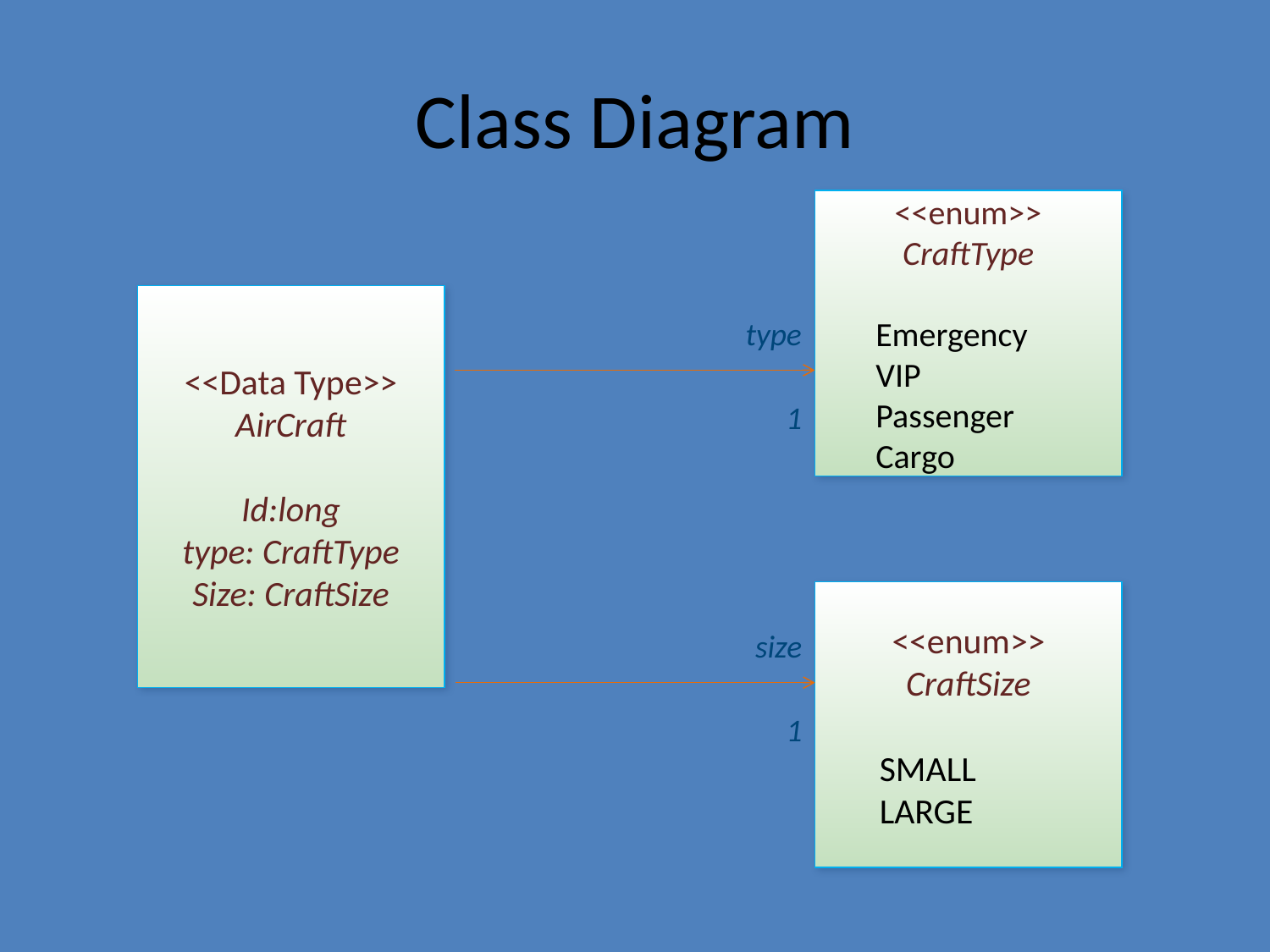

# Class Diagram
<<enum>>
CraftType

        Emergency
        VIP
        Passenger
        Cargo
<<Data Type>>
AirCraft

Id:long
type: CraftType
Size: CraftSize
type
1
<<enum>>
CraftSize

        SMALL
        LARGE
size
1